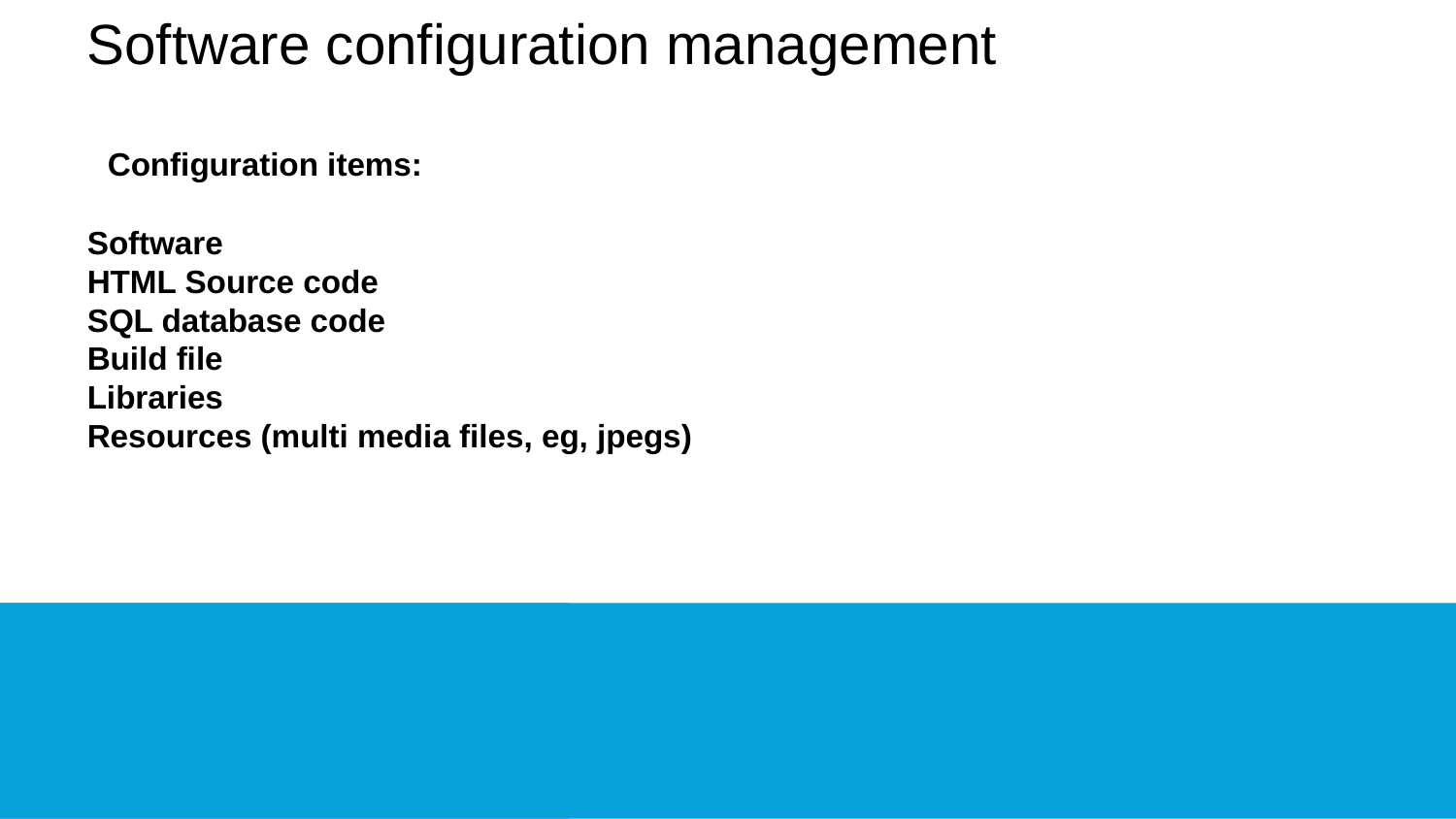

Software configuration management

Configuration items:
Software
HTML Source code
SQL database code
Build file
Libraries
Resources (multi media files, eg, jpegs)